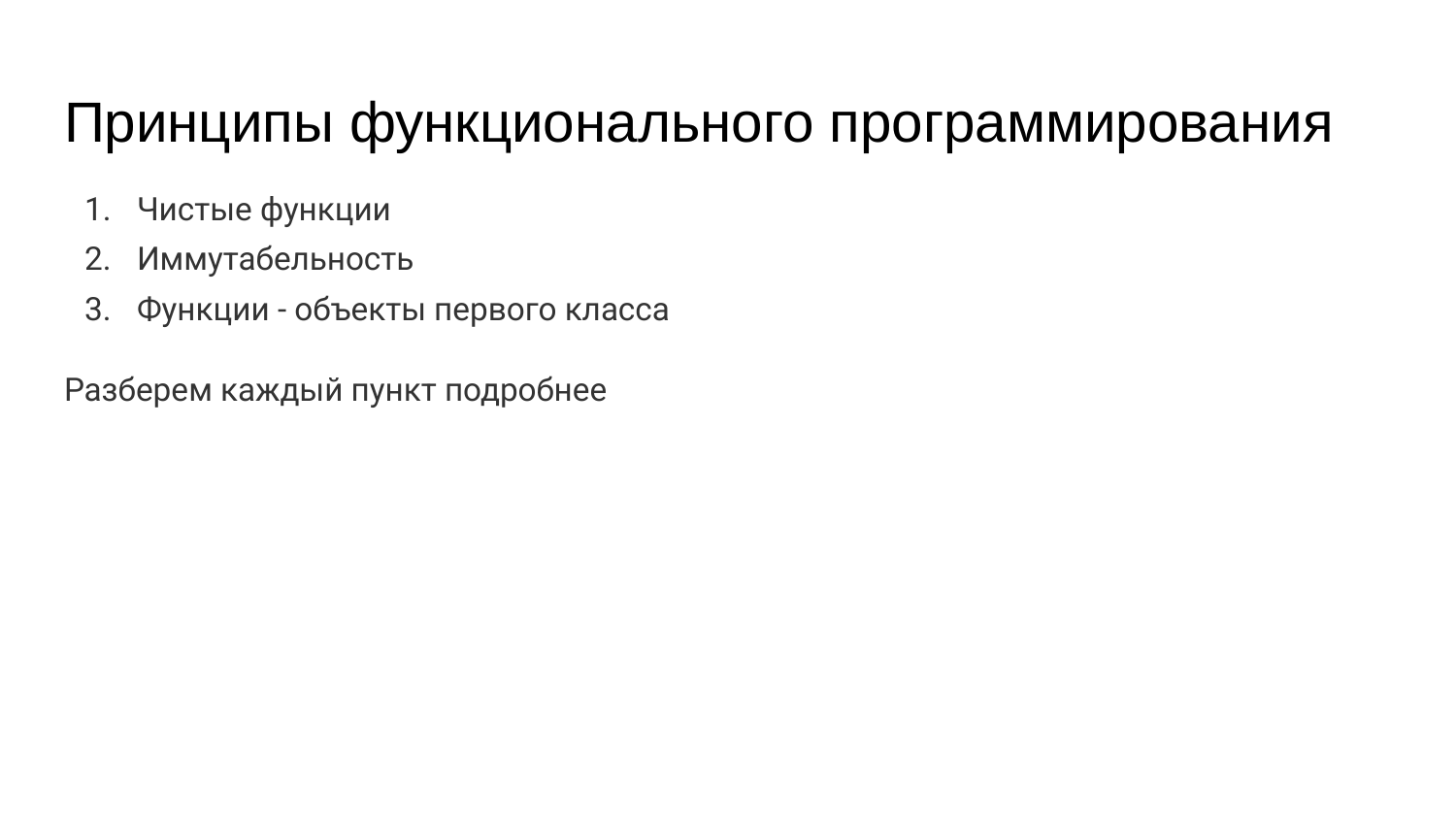

# Принципы функционального программирования
Чистые функции
Иммутабельность
Функции - объекты первого класса
Разберем каждый пункт подробнее